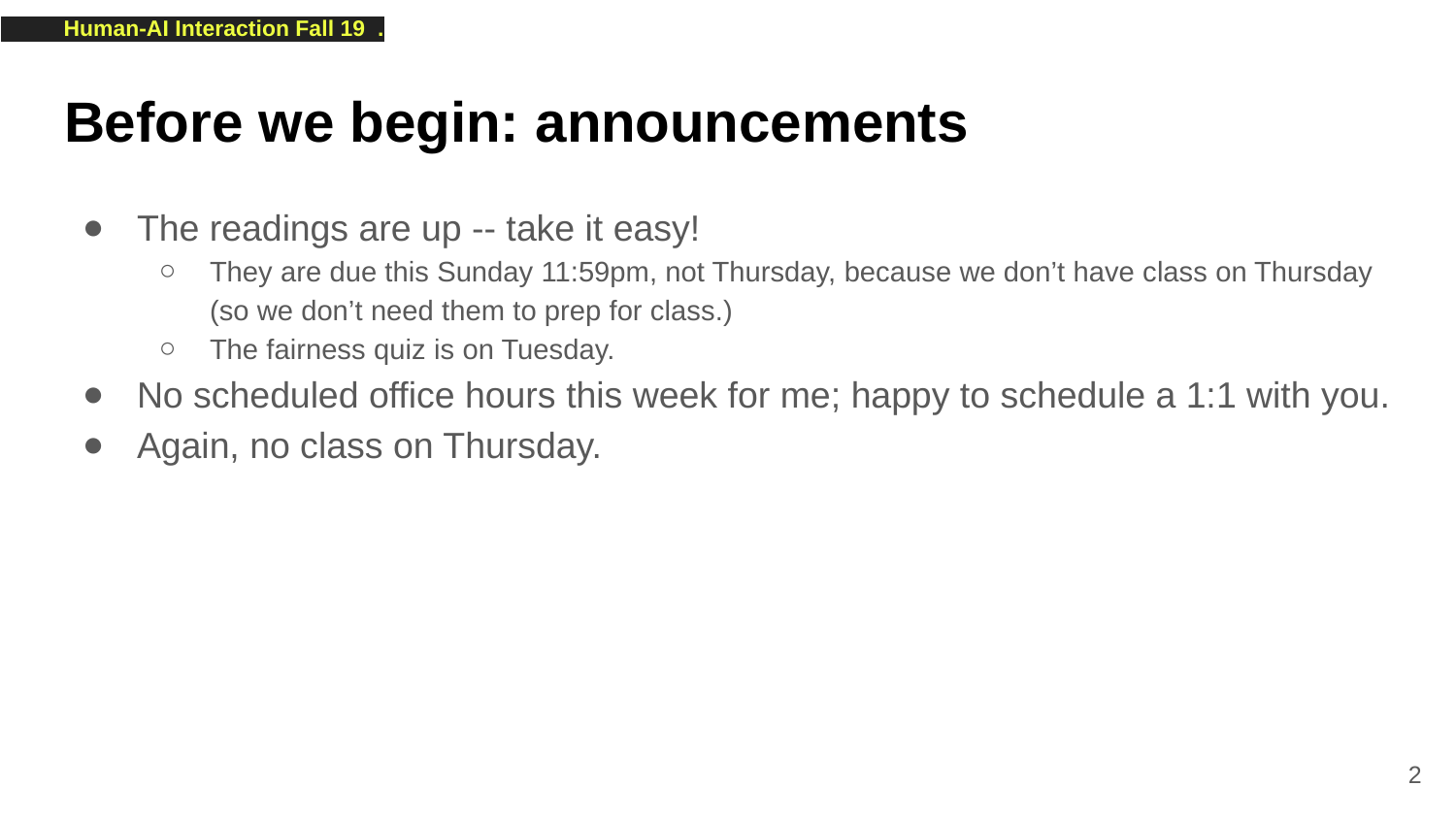

# Before we begin: announcements
The readings are up -- take it easy!
They are due this Sunday 11:59pm, not Thursday, because we don’t have class on Thursday (so we don’t need them to prep for class.)
The fairness quiz is on Tuesday.
No scheduled office hours this week for me; happy to schedule a 1:1 with you.
Again, no class on Thursday.

2